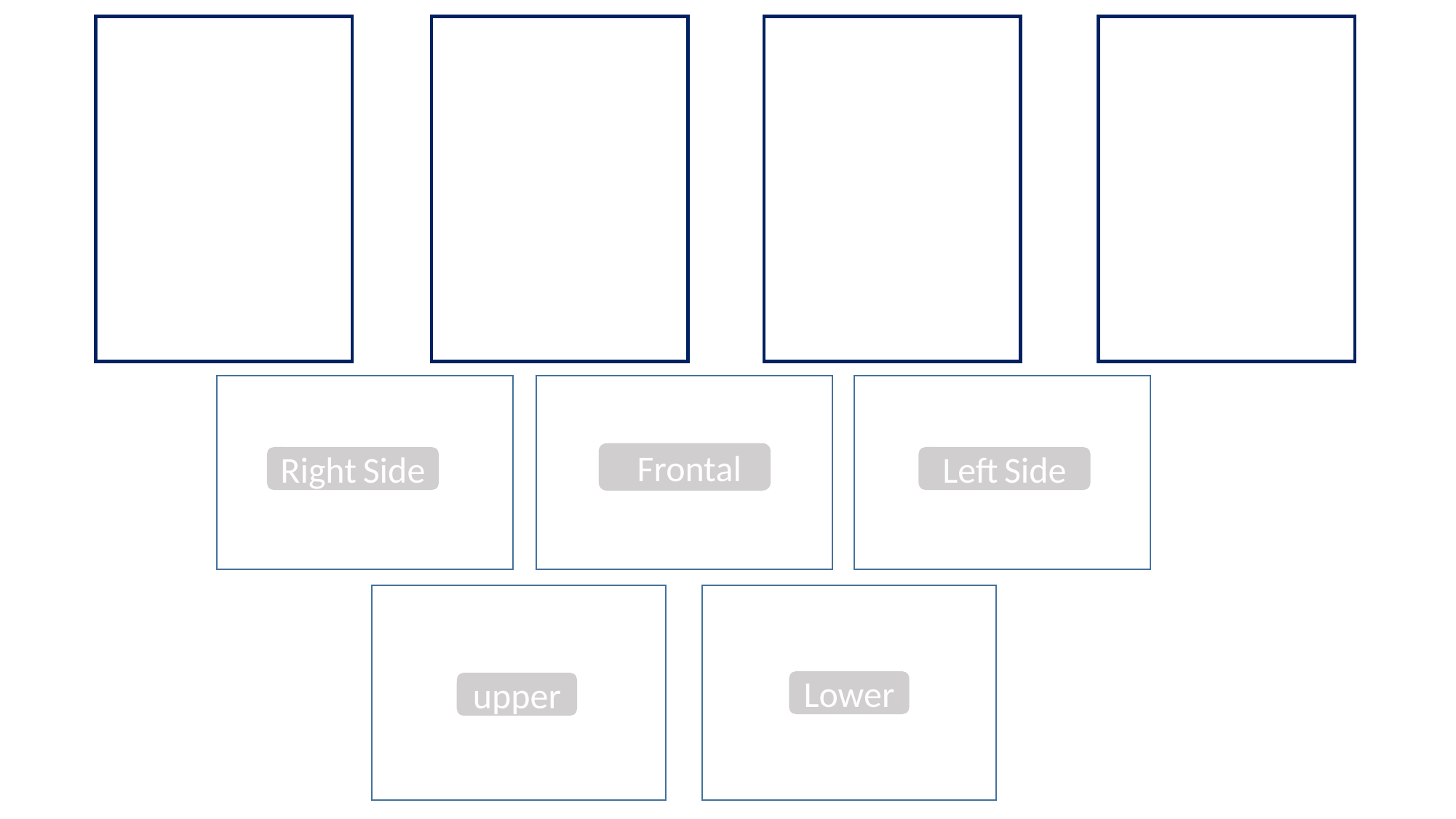

Frontal
Right Side
Left Side

Lower
upper